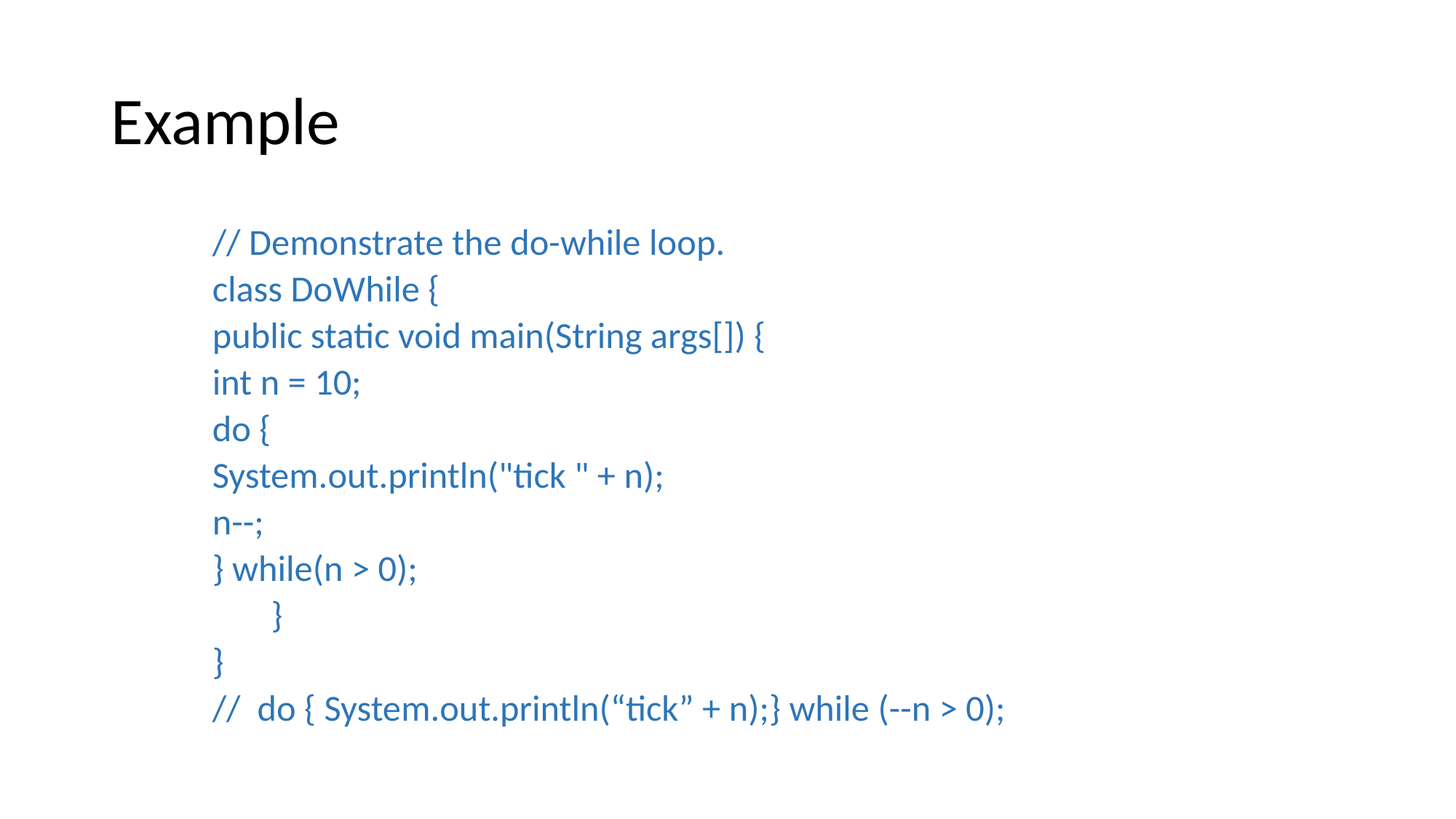

# Example
// Demonstrate the do-while loop.
class DoWhile {
	public static void main(String args[]) {
	int n = 10;
	do {
		System.out.println("tick " + n);
		n--;
	} while(n > 0);
       }
}
//  do { System.out.println(“tick” + n);} while (--n > 0);